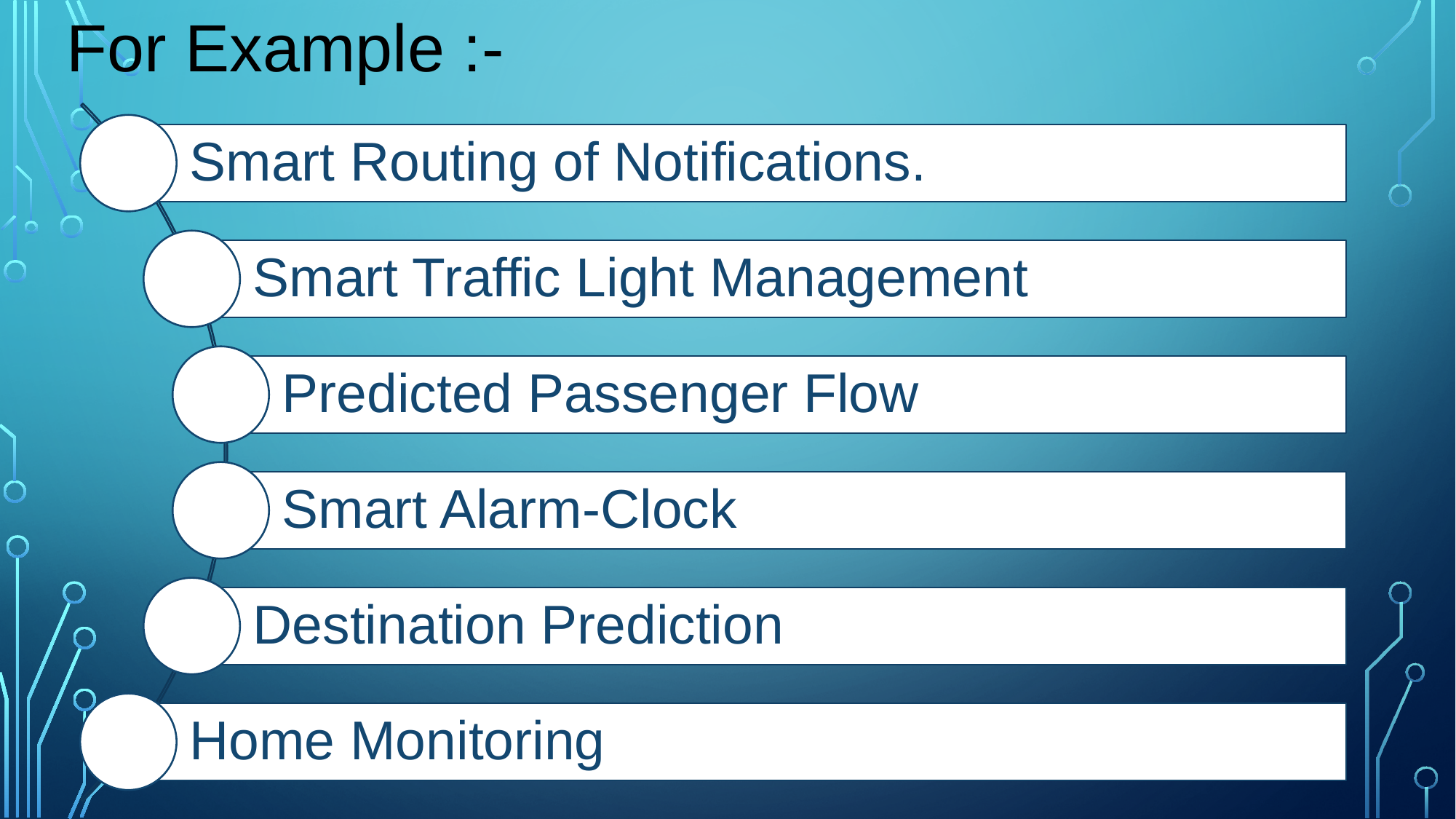

For Example :-
Smart Routing of Notifications.
Smart Traffic Light Management
Predicted Passenger Flow
Smart Alarm-Clock
Destination Prediction
Home Monitoring